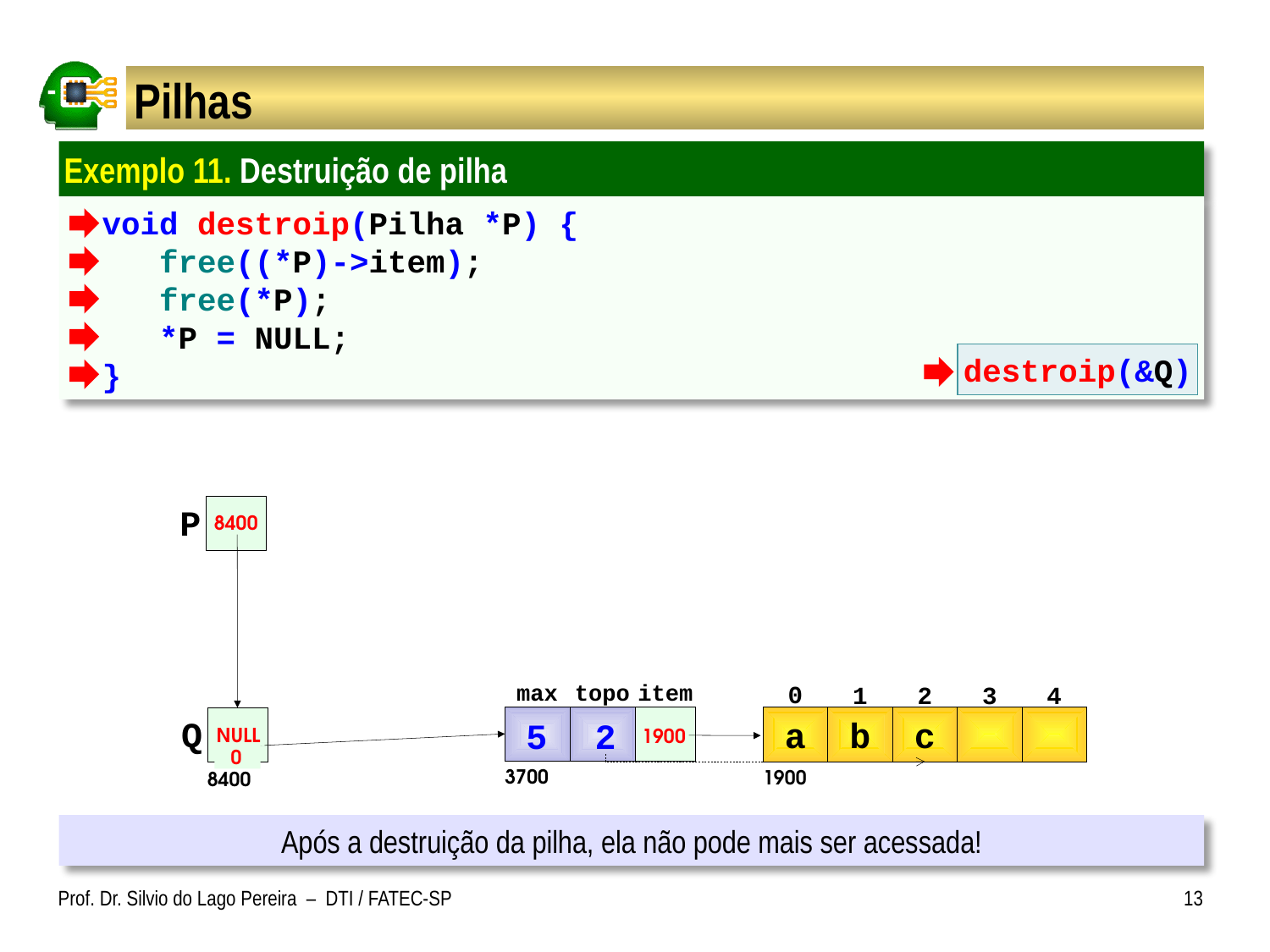

# Pilhas
Exemplo 11. Destruição de pilha
  void destroip(Pilha *P) {
     free((*P)->item);
     free(*P);
     *P = NULL;
  }

destroip(&Q)

P
8400
topo
item
max

5
2
1900
3700
0
1
2
3
4
a
b
c

1900

Q
3700
NULL
8400
Após a destruição da pilha, ela não pode mais ser acessada!
Prof. Dr. Silvio do Lago Pereira  –  DTI / FATEC-SP
13